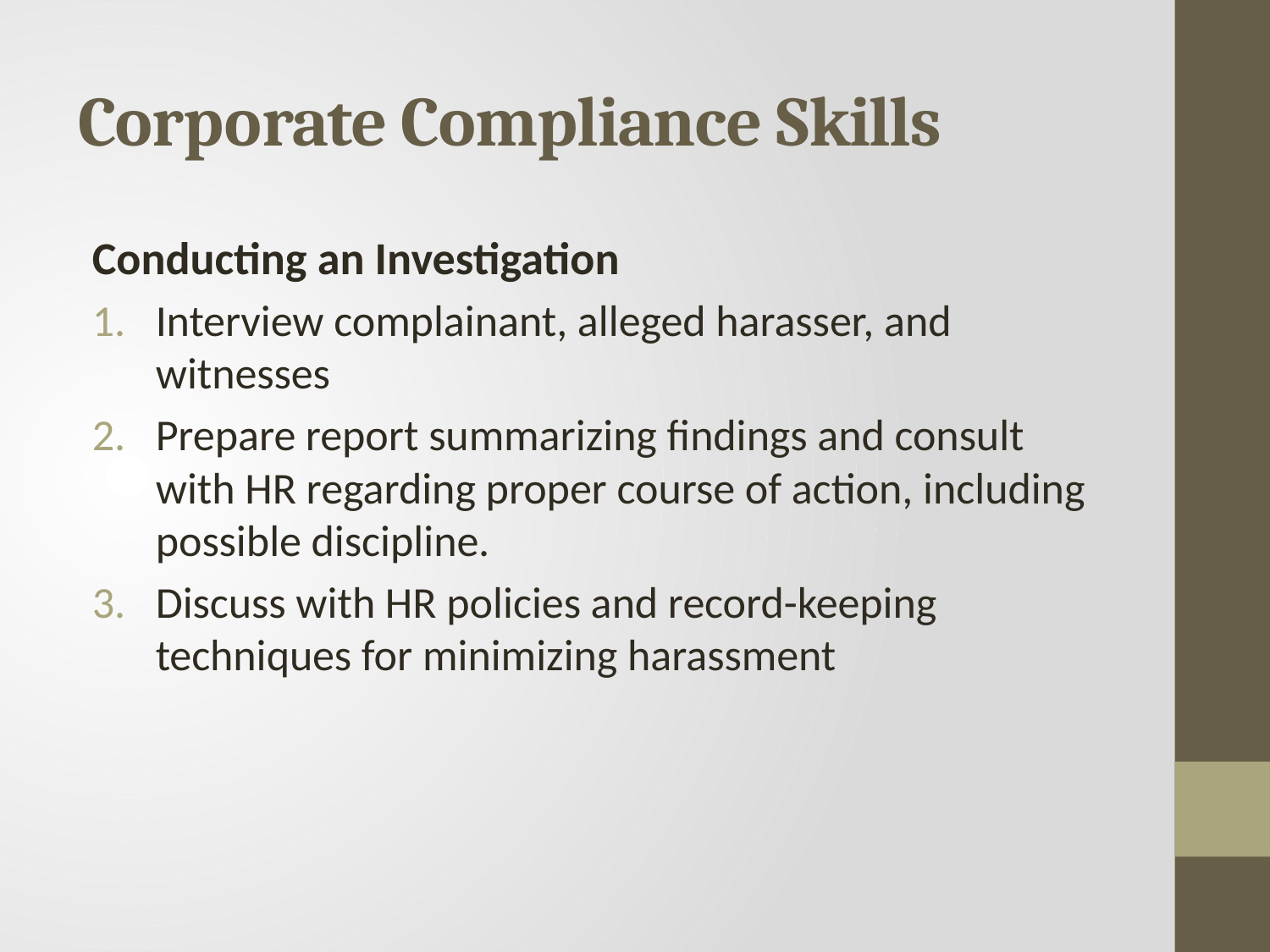

# Corporate Compliance Skills
Conducting an Investigation
Interview complainant, alleged harasser, and witnesses
Prepare report summarizing findings and consult with HR regarding proper course of action, including possible discipline.
Discuss with HR policies and record-keeping techniques for minimizing harassment